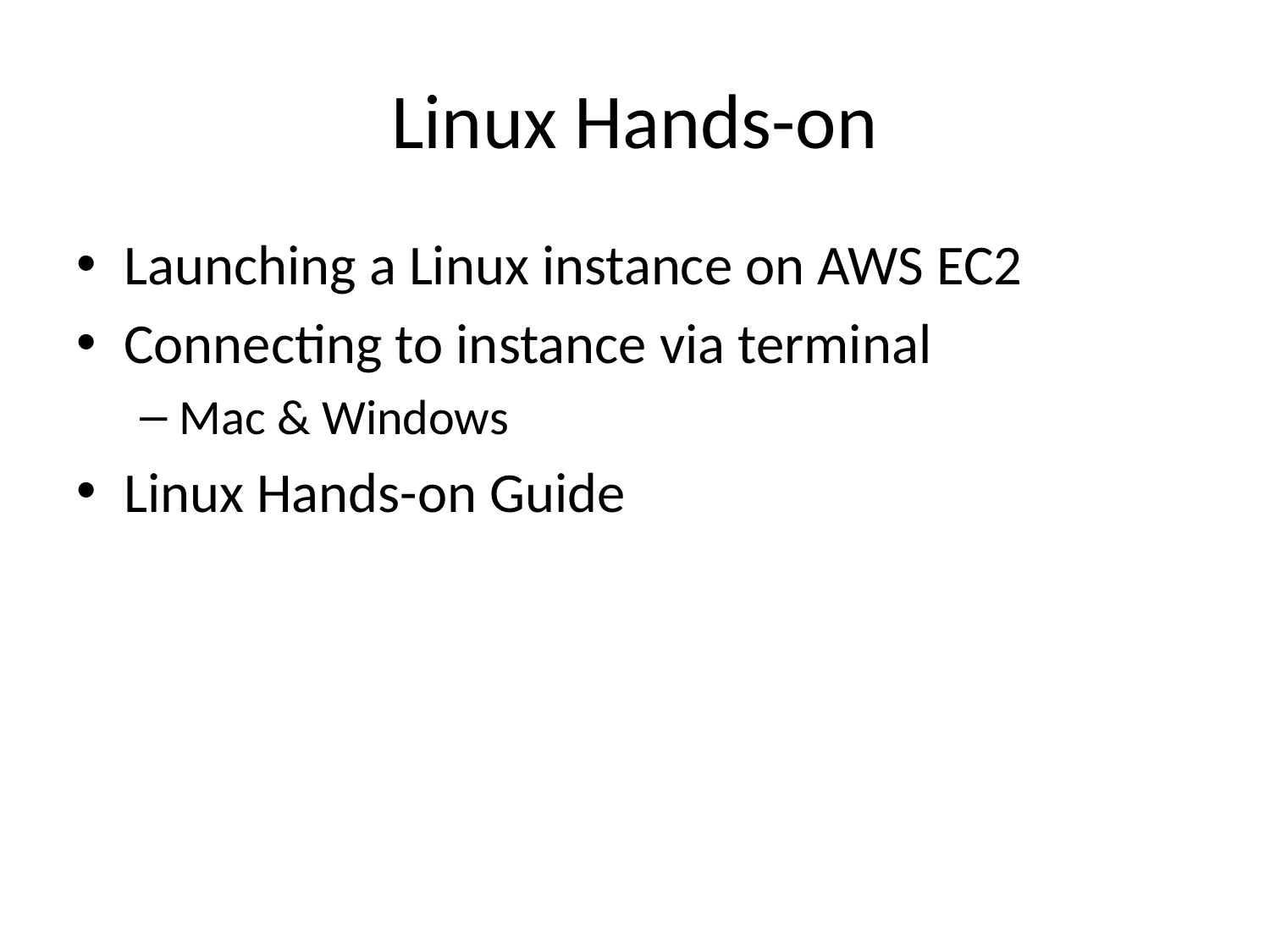

# Linux Hands-on
Launching a Linux instance on AWS EC2
Connecting to instance via terminal
Mac & Windows
Linux Hands-on Guide